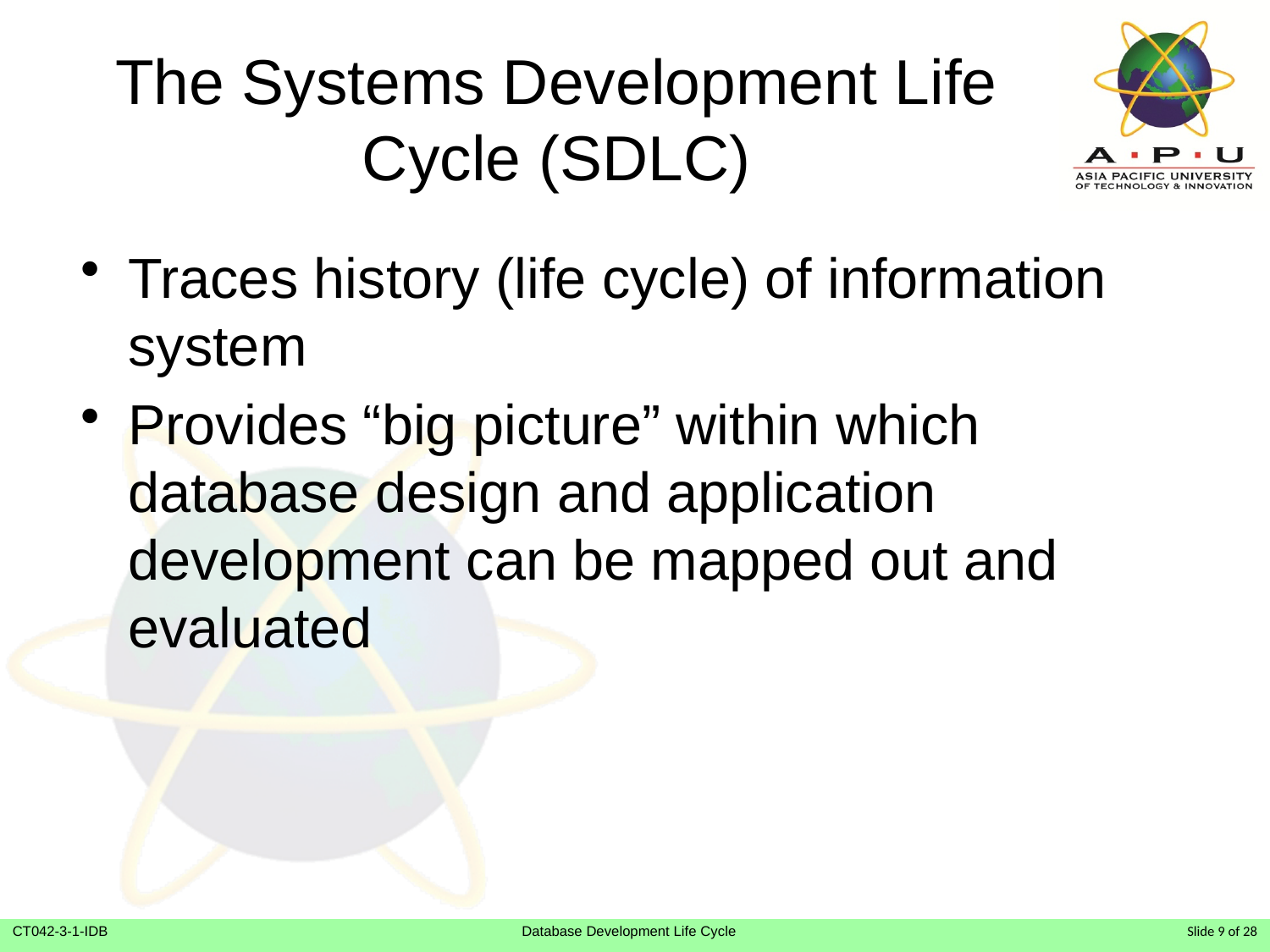

# The Systems Development Life Cycle (SDLC)
Traces history (life cycle) of information system
Provides “big picture” within which database design and application development can be mapped out and evaluated